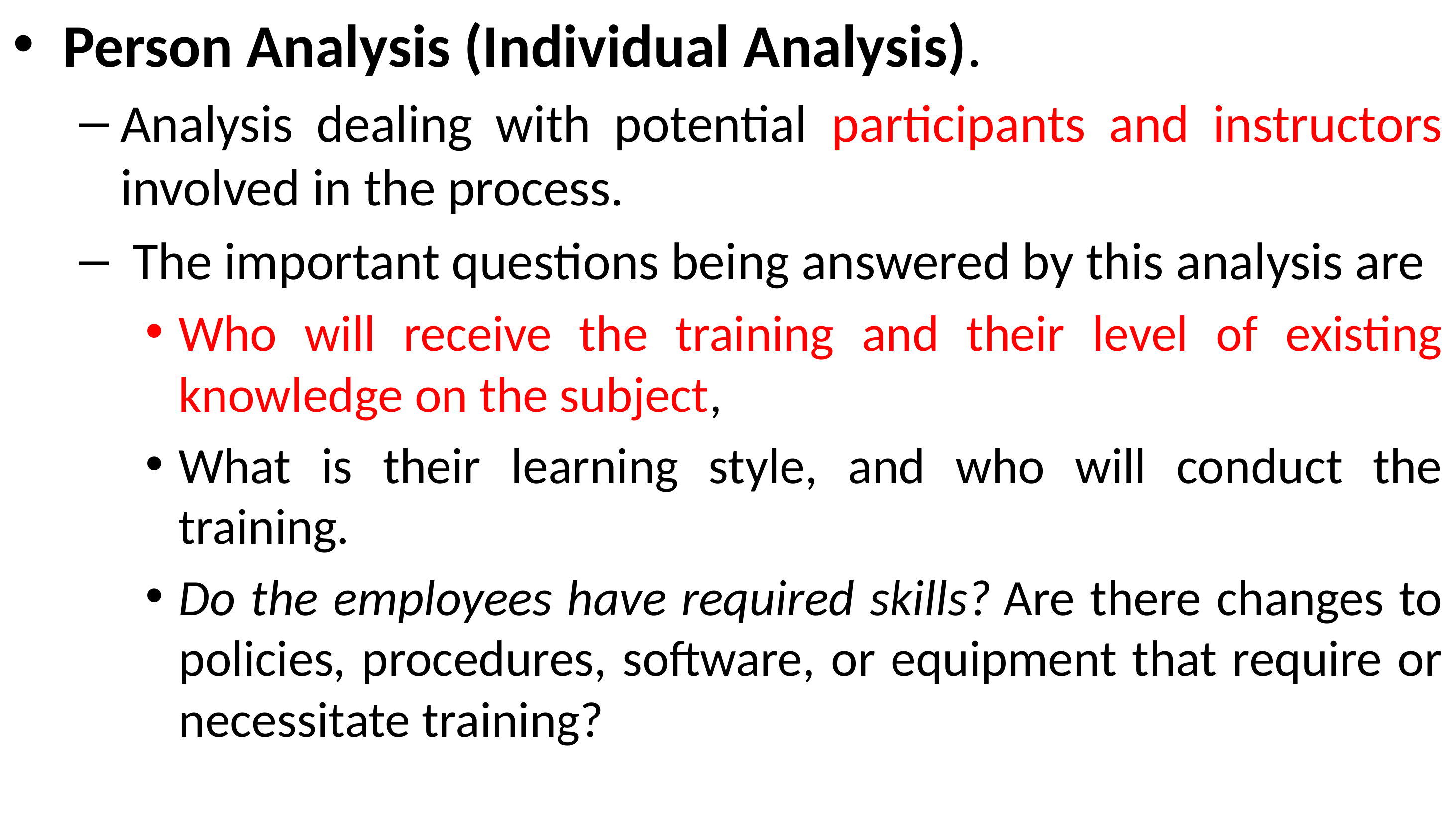

Person Analysis (Individual Analysis).
Analysis dealing with potential participants and instructors involved in the process.
 The important questions being answered by this analysis are
Who will receive the training and their level of existing knowledge on the subject,
What is their learning style, and who will conduct the training.
Do the employees have required skills? Are there changes to policies, procedures, software, or equipment that require or necessitate training?